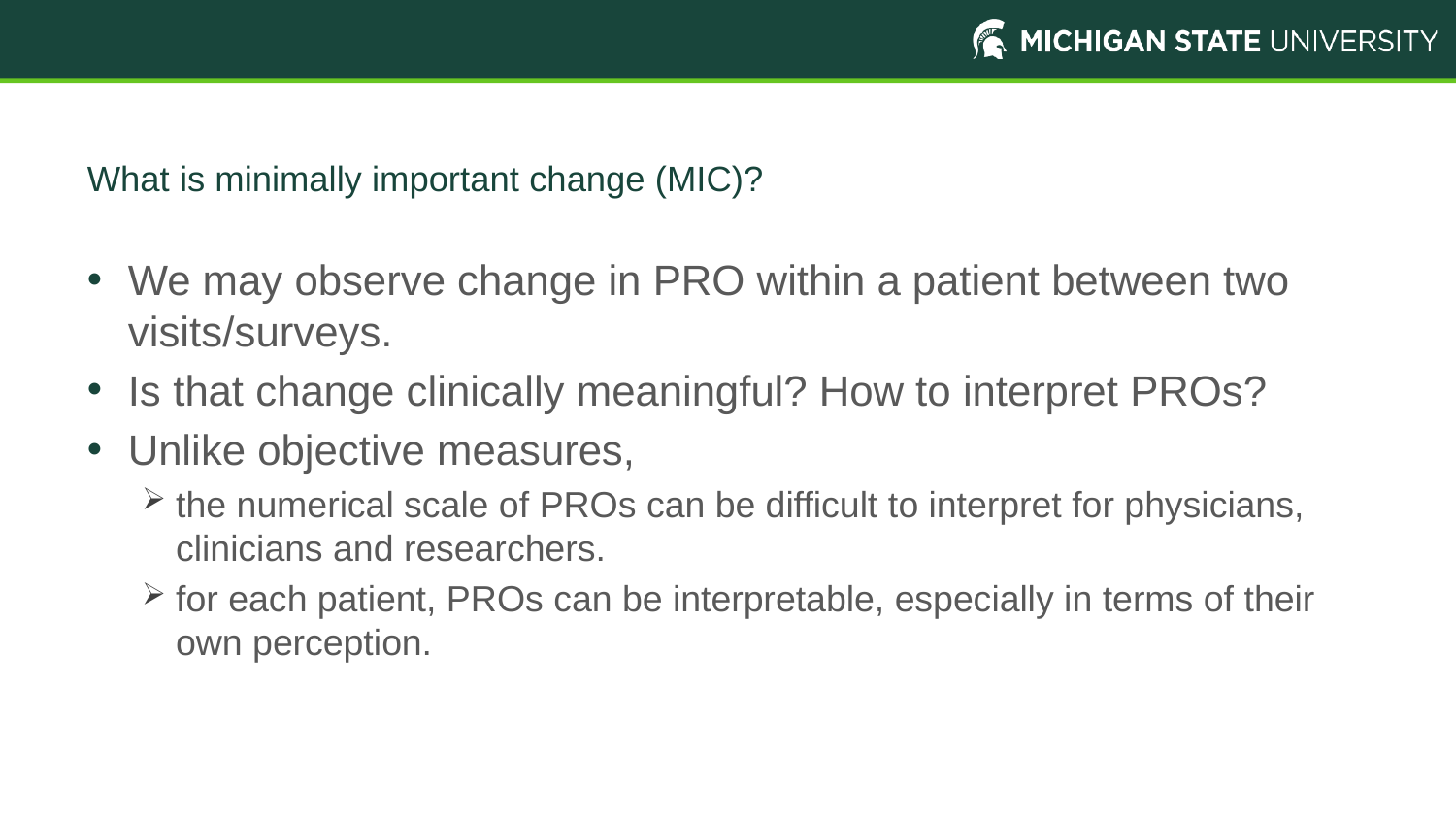

# What is minimally important change (MIC)?
We may observe change in PRO within a patient between two visits/surveys.
Is that change clinically meaningful? How to interpret PROs?
Unlike objective measures,
the numerical scale of PROs can be difficult to interpret for physicians, clinicians and researchers.
for each patient, PROs can be interpretable, especially in terms of their own perception.